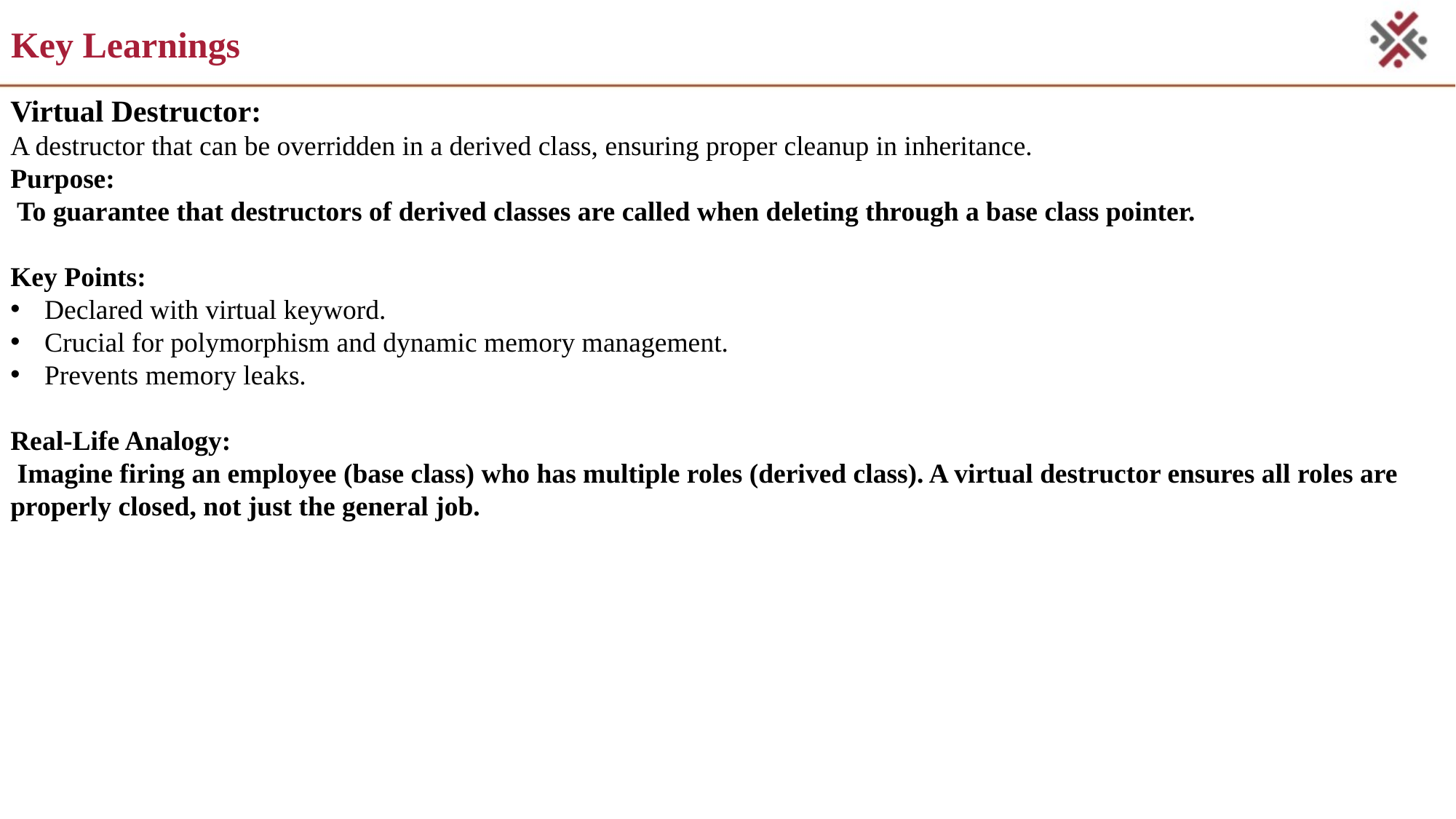

# Key Learnings
Virtual Destructor:
A destructor that can be overridden in a derived class, ensuring proper cleanup in inheritance.
Purpose:
 To guarantee that destructors of derived classes are called when deleting through a base class pointer.

Key Points:
Declared with virtual keyword.
Crucial for polymorphism and dynamic memory management.
Prevents memory leaks.

Real-Life Analogy:
 Imagine firing an employee (base class) who has multiple roles (derived class). A virtual destructor ensures all roles are properly closed, not just the general job.